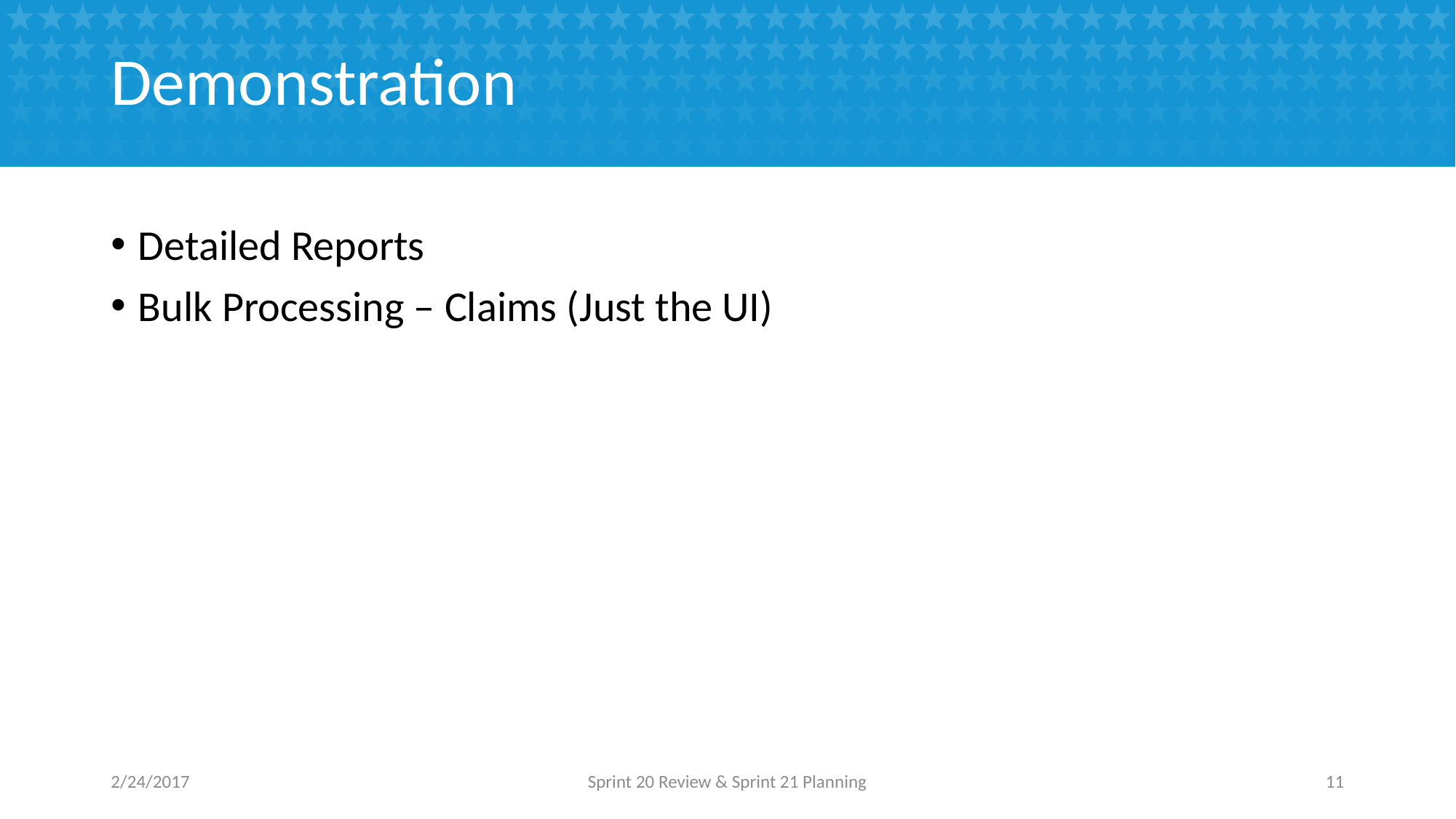

# Demonstration
Detailed Reports
Bulk Processing – Claims (Just the UI)
2/24/2017
Sprint 20 Review & Sprint 21 Planning
11